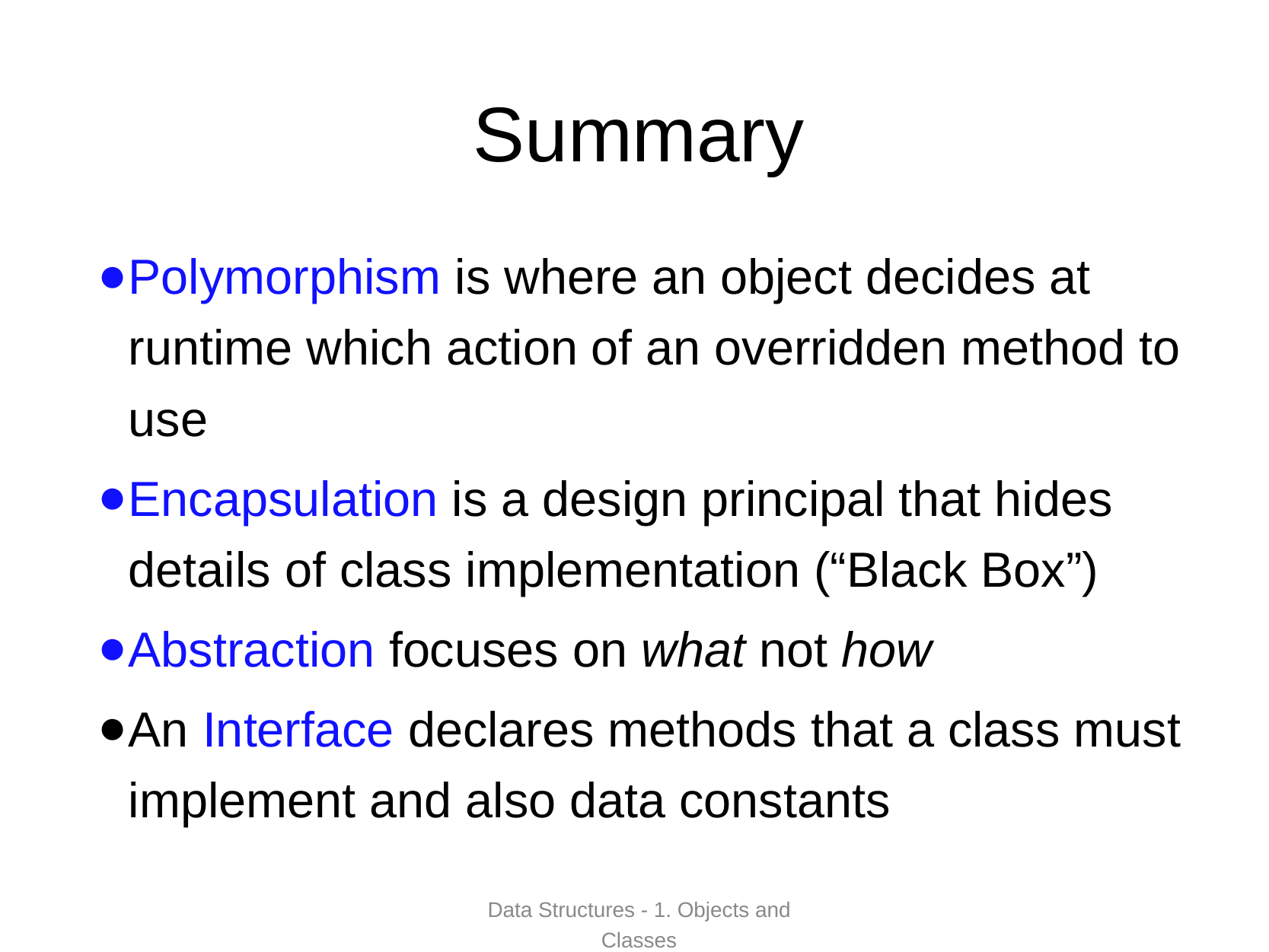

# Summary
Polymorphism is where an object decides at runtime which action of an overridden method to use
Encapsulation is a design principal that hides details of class implementation (“Black Box”)
Abstraction focuses on what not how
An Interface declares methods that a class must implement and also data constants
Data Structures - 1. Objects and Classes